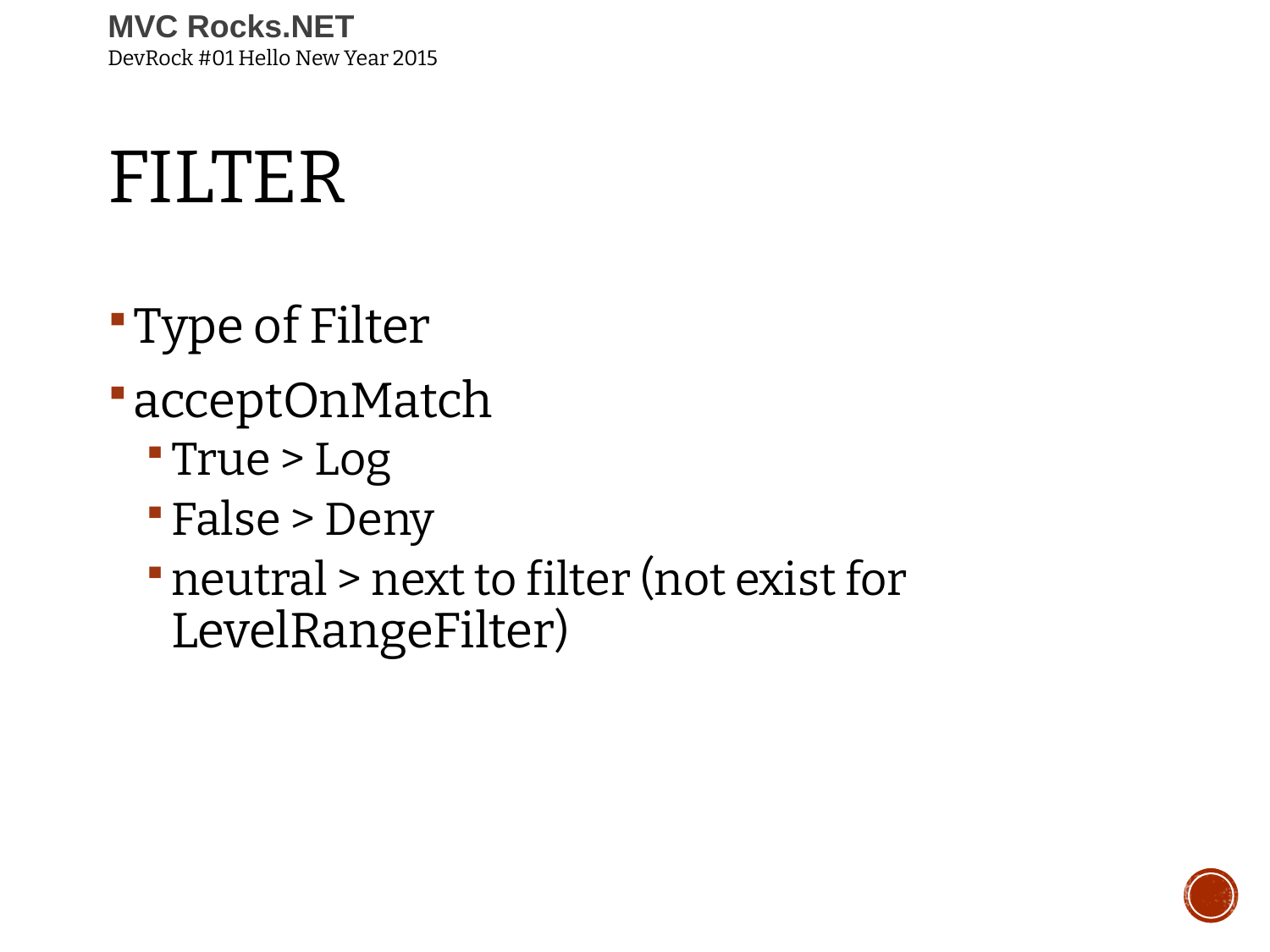

MVC Rocks.NET
DevRock #01 Hello New Year 2015
# Filter
Type of Filter
acceptOnMatch
True > Log
False > Deny
neutral > next to filter (not exist for LevelRangeFilter)